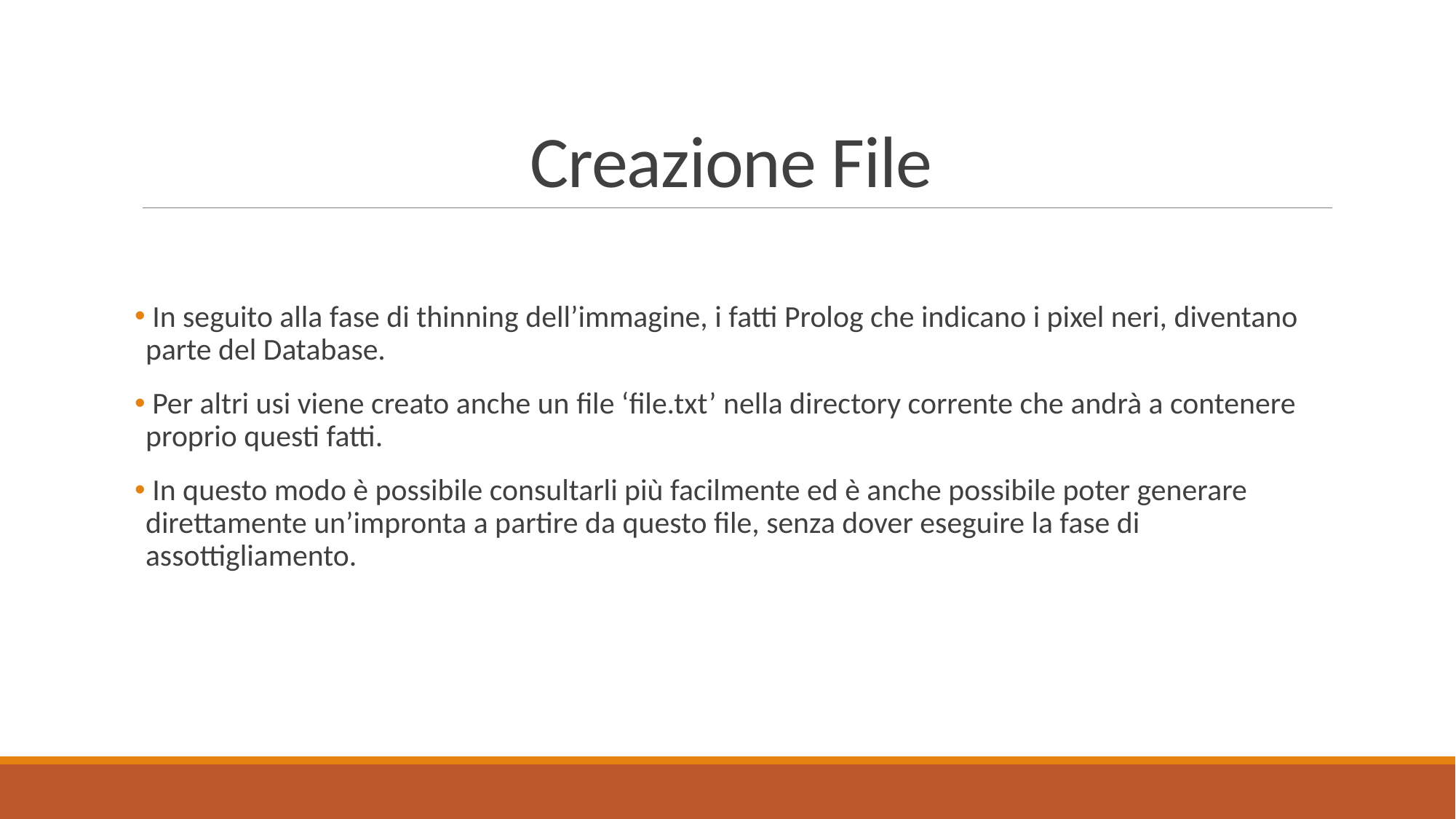

# Creazione File
 In seguito alla fase di thinning dell’immagine, i fatti Prolog che indicano i pixel neri, diventano parte del Database.
 Per altri usi viene creato anche un file ‘file.txt’ nella directory corrente che andrà a contenere proprio questi fatti.
 In questo modo è possibile consultarli più facilmente ed è anche possibile poter generare direttamente un’impronta a partire da questo file, senza dover eseguire la fase di assottigliamento.